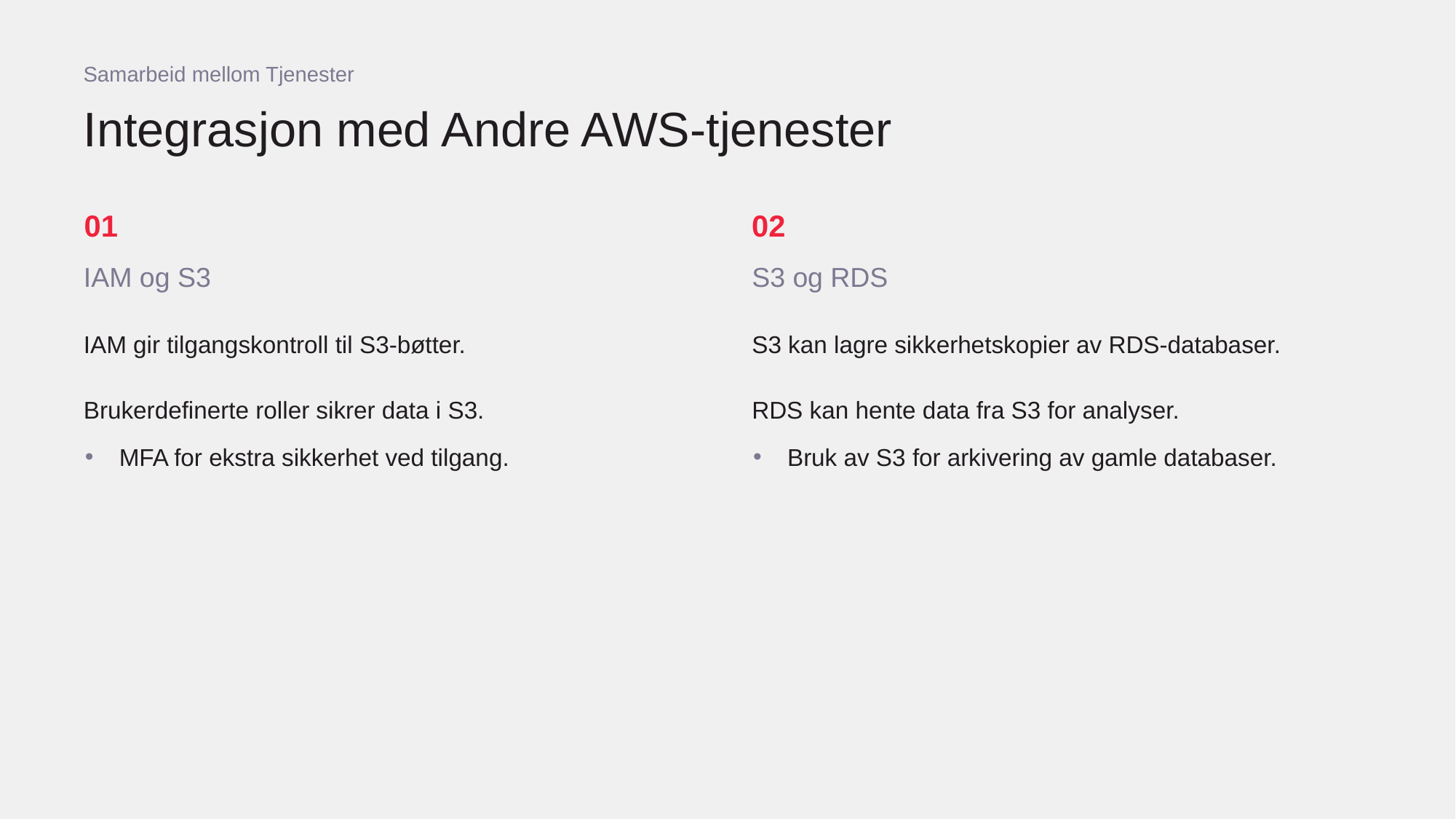

Samarbeid mellom Tjenester
# Integrasjon med Andre AWS-tjenester
01
02
IAM og S3
S3 og RDS
IAM gir tilgangskontroll til S3-bøtter.
Brukerdefinerte roller sikrer data i S3.
MFA for ekstra sikkerhet ved tilgang.
S3 kan lagre sikkerhetskopier av RDS-databaser.
RDS kan hente data fra S3 for analyser.
Bruk av S3 for arkivering av gamle databaser.